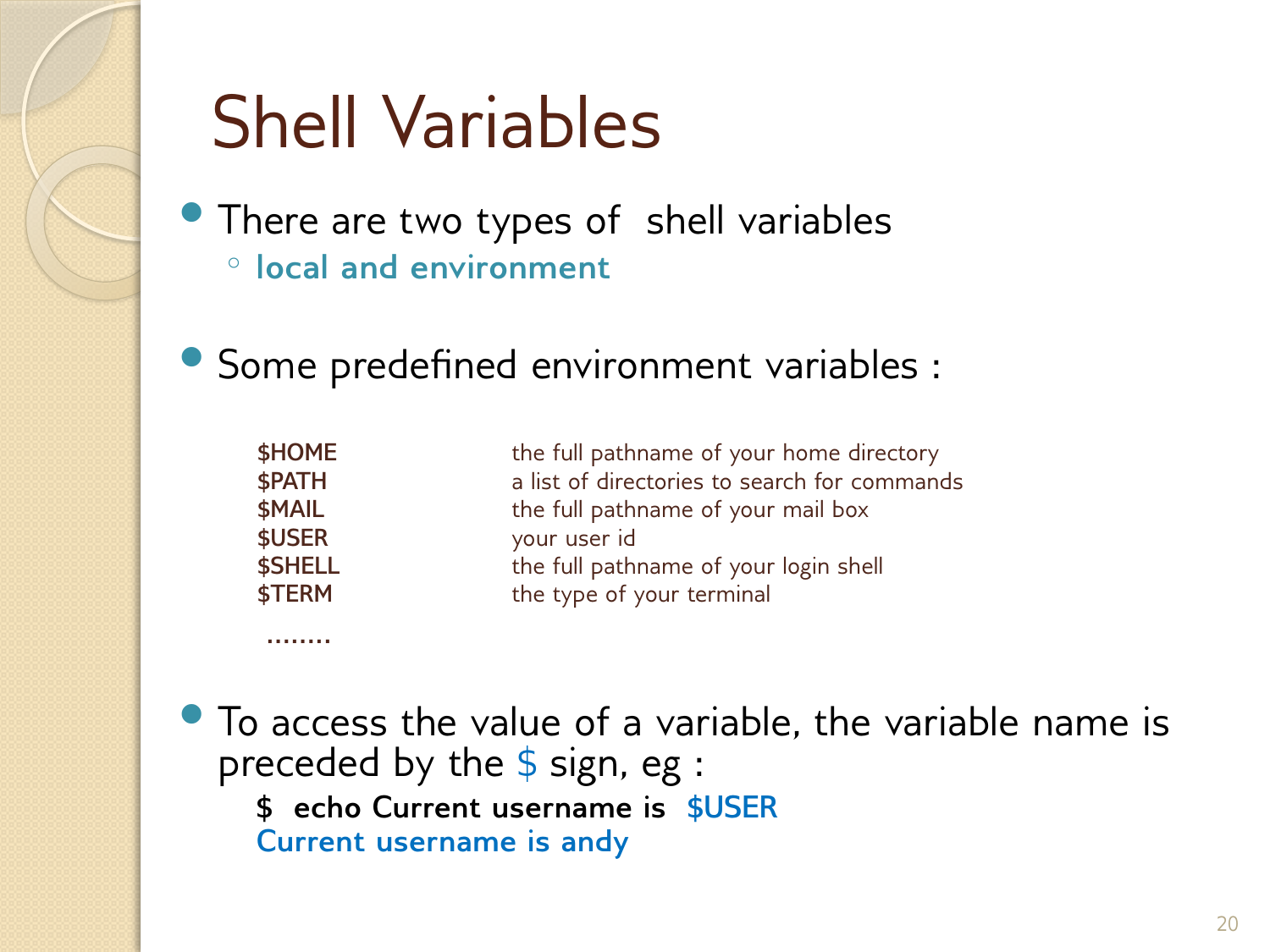

# Shell Variables
There are two types of  shell variables
local and environment

Some predefined environment variables :

$HOME		the full pathname of your home directory
$PATH		a list of directories to search for commands
$MAIL		the full pathname of your mail box
$USER		your user id
$SHELL		the full pathname of your login shell
$TERM		the type of your terminal
    ……..

To access the value of a variable, the variable name is preceded by the $ sign, eg :
	$  echo Current username is  $USER
	Current username is andy
20